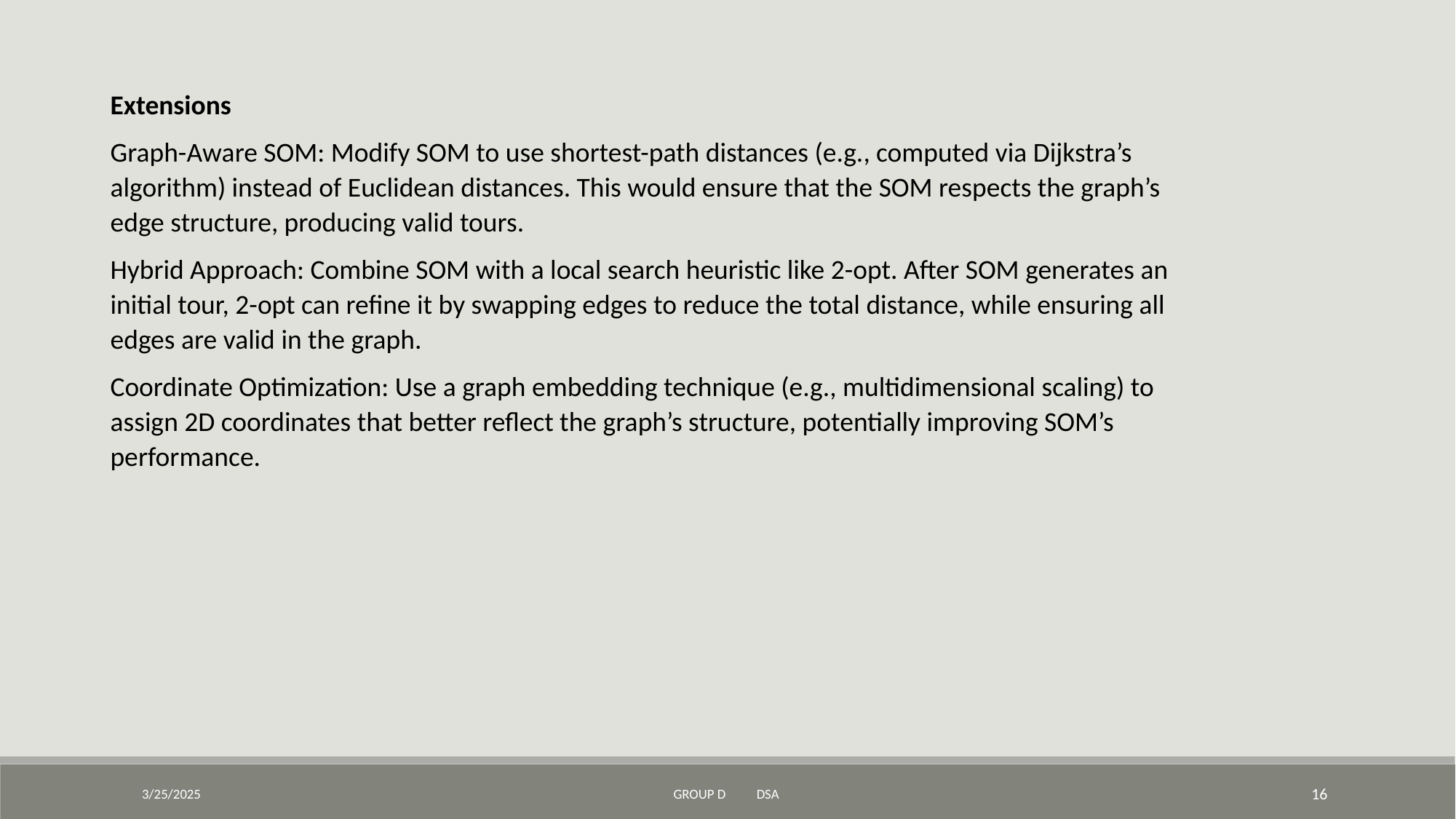

Extensions
Graph-Aware SOM: Modify SOM to use shortest-path distances (e.g., computed via Dijkstra’s algorithm) instead of Euclidean distances. This would ensure that the SOM respects the graph’s edge structure, producing valid tours.
Hybrid Approach: Combine SOM with a local search heuristic like 2-opt. After SOM generates an initial tour, 2-opt can refine it by swapping edges to reduce the total distance, while ensuring all edges are valid in the graph.
Coordinate Optimization: Use a graph embedding technique (e.g., multidimensional scaling) to assign 2D coordinates that better reflect the graph’s structure, potentially improving SOM’s performance.

3/25/2025
GROUP D          DSA
16